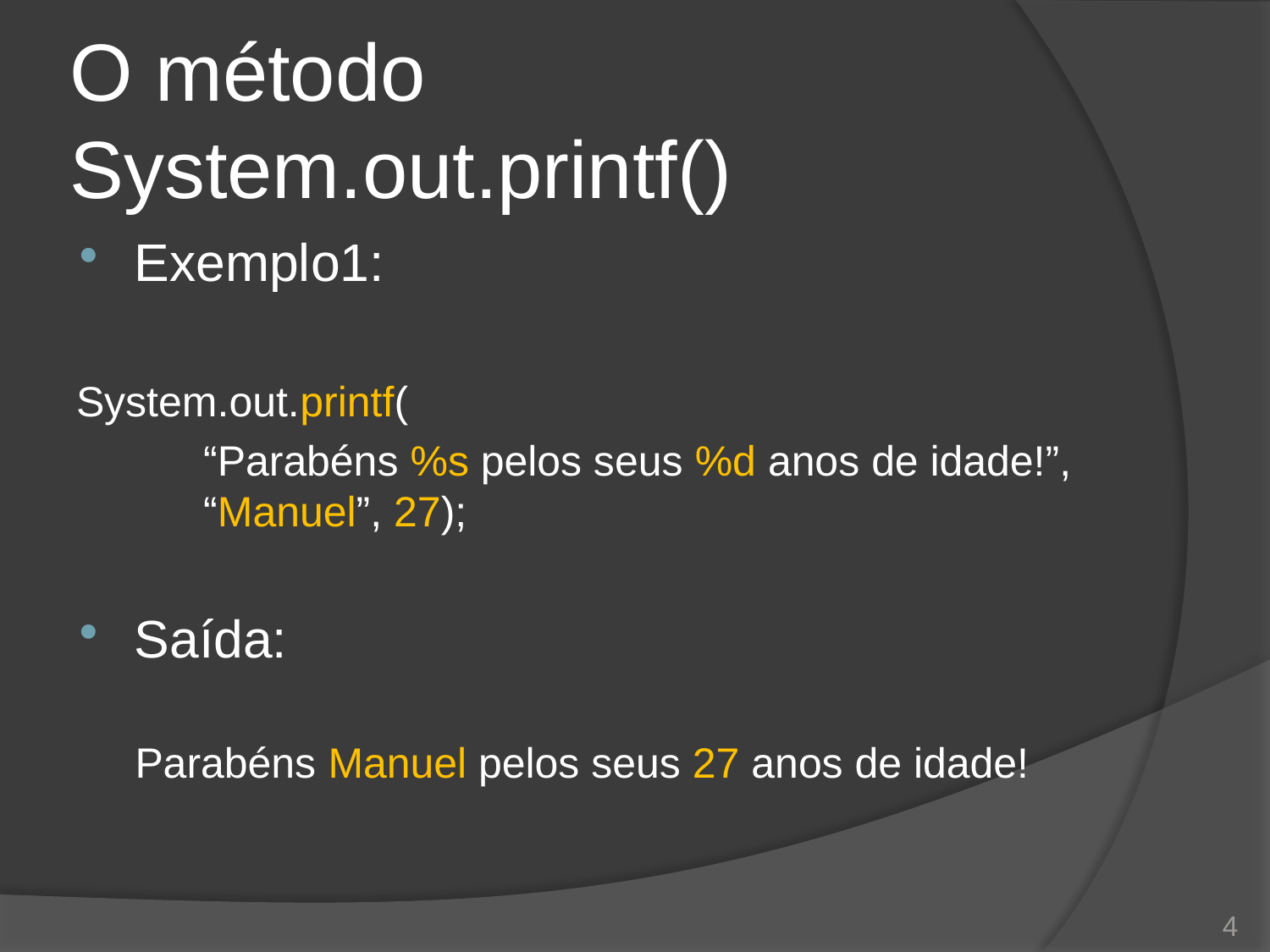

# O método System.out.printf()
Exemplo1:

System.out.printf(
	“Parabéns %s pelos seus %d anos de idade!”, 	“Manuel”, 27);

Saída:

Parabéns Manuel pelos seus 27 anos de idade!
4